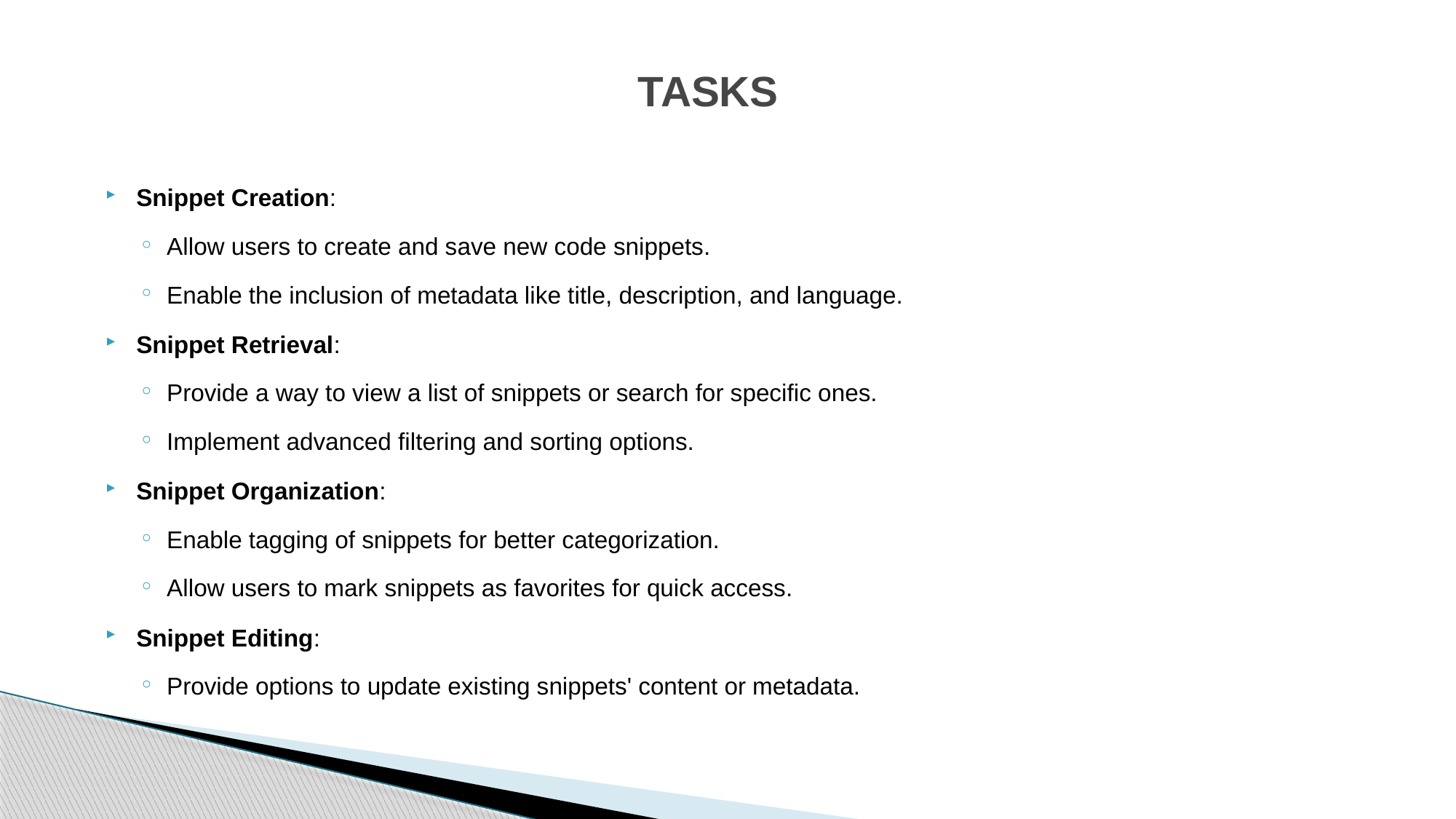

# TASKS

Snippet Creation:
Allow users to create and save new code snippets.
Enable the inclusion of metadata like title, description, and language.
Snippet Retrieval:
Provide a way to view a list of snippets or search for specific ones.
Implement advanced filtering and sorting options.
Snippet Organization:
Enable tagging of snippets for better categorization.
Allow users to mark snippets as favorites for quick access.
Snippet Editing:
Provide options to update existing snippets' content or metadata.